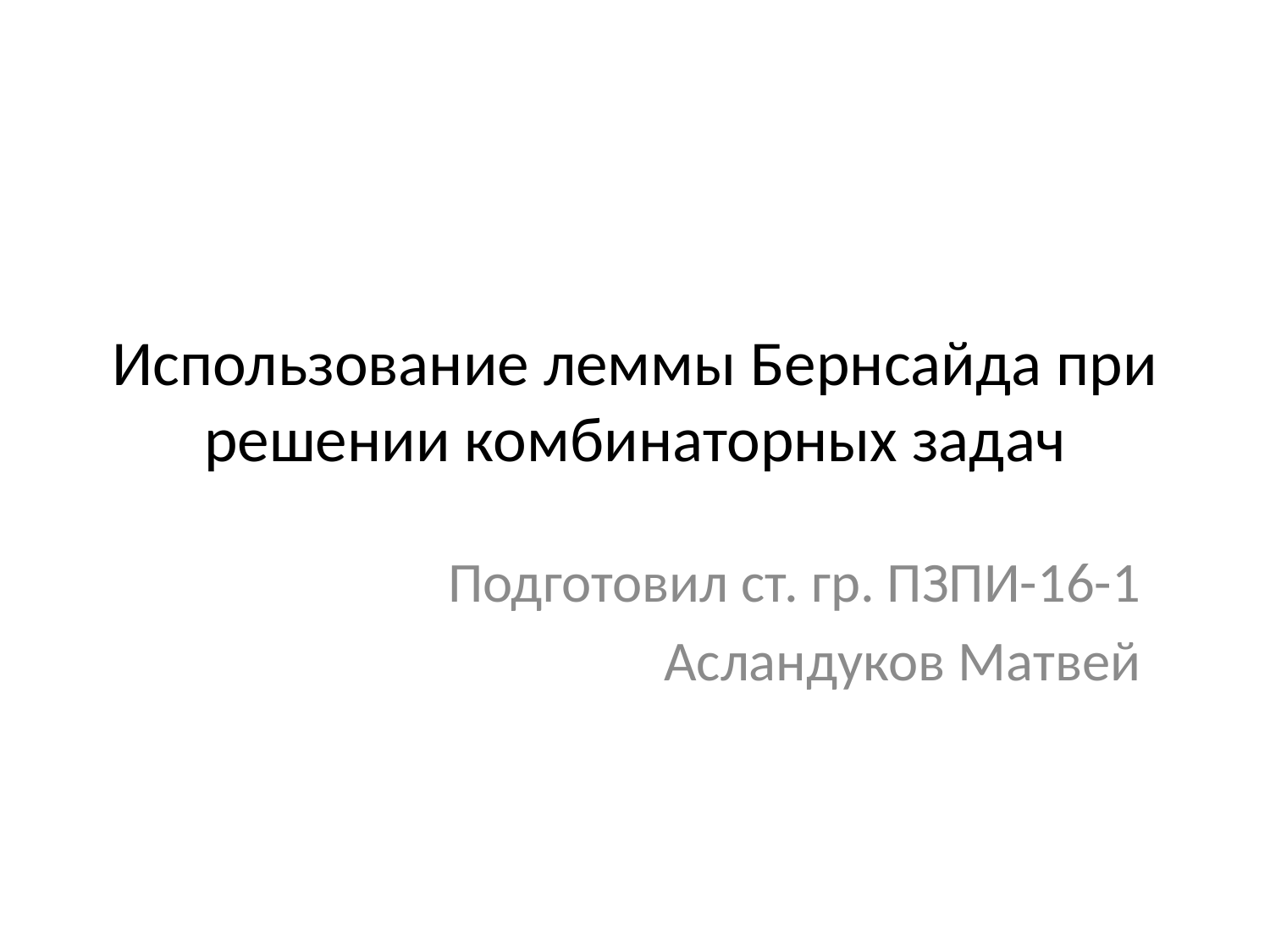

# Использование леммы Бернсайда при решении комбинаторных задач
Подготовил ст. гр. ПЗПИ-16-1
Асландуков Матвей